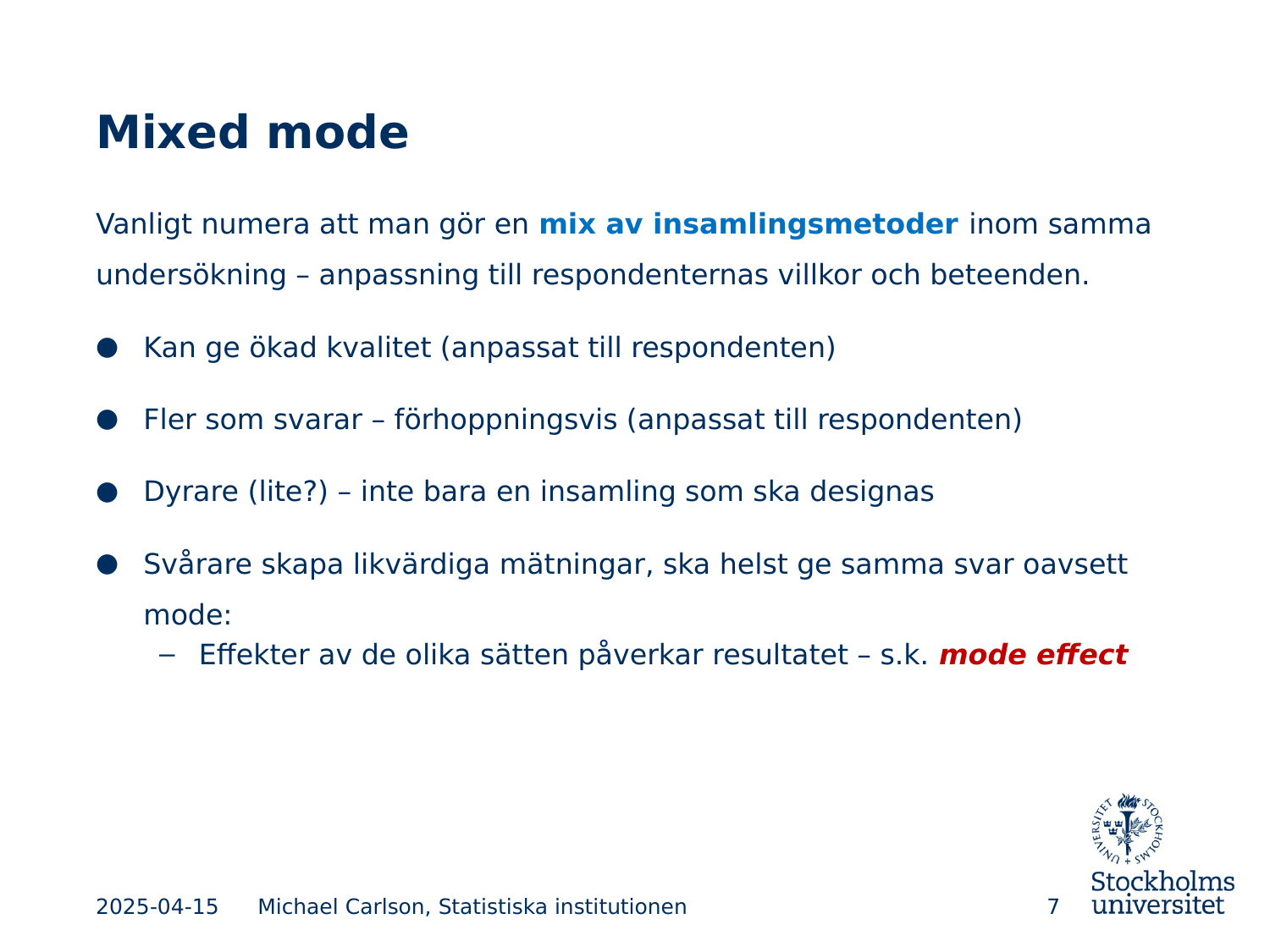

# Mixed mode
Vanligt numera att man gör en mix av insamlingsmetoder inom samma undersökning – anpassning till respondenternas villkor och beteenden.
Kan ge ökad kvalitet (anpassat till respondenten)
Fler som svarar – förhoppningsvis (anpassat till respondenten)
Dyrare (lite?) – inte bara en insamling som ska designas
Svårare skapa likvärdiga mätningar, ska helst ge samma svar oavsett mode:
Effekter av de olika sätten påverkar resultatet – s.k. mode effect
2025-04-15
Michael Carlson, Statistiska institutionen
7